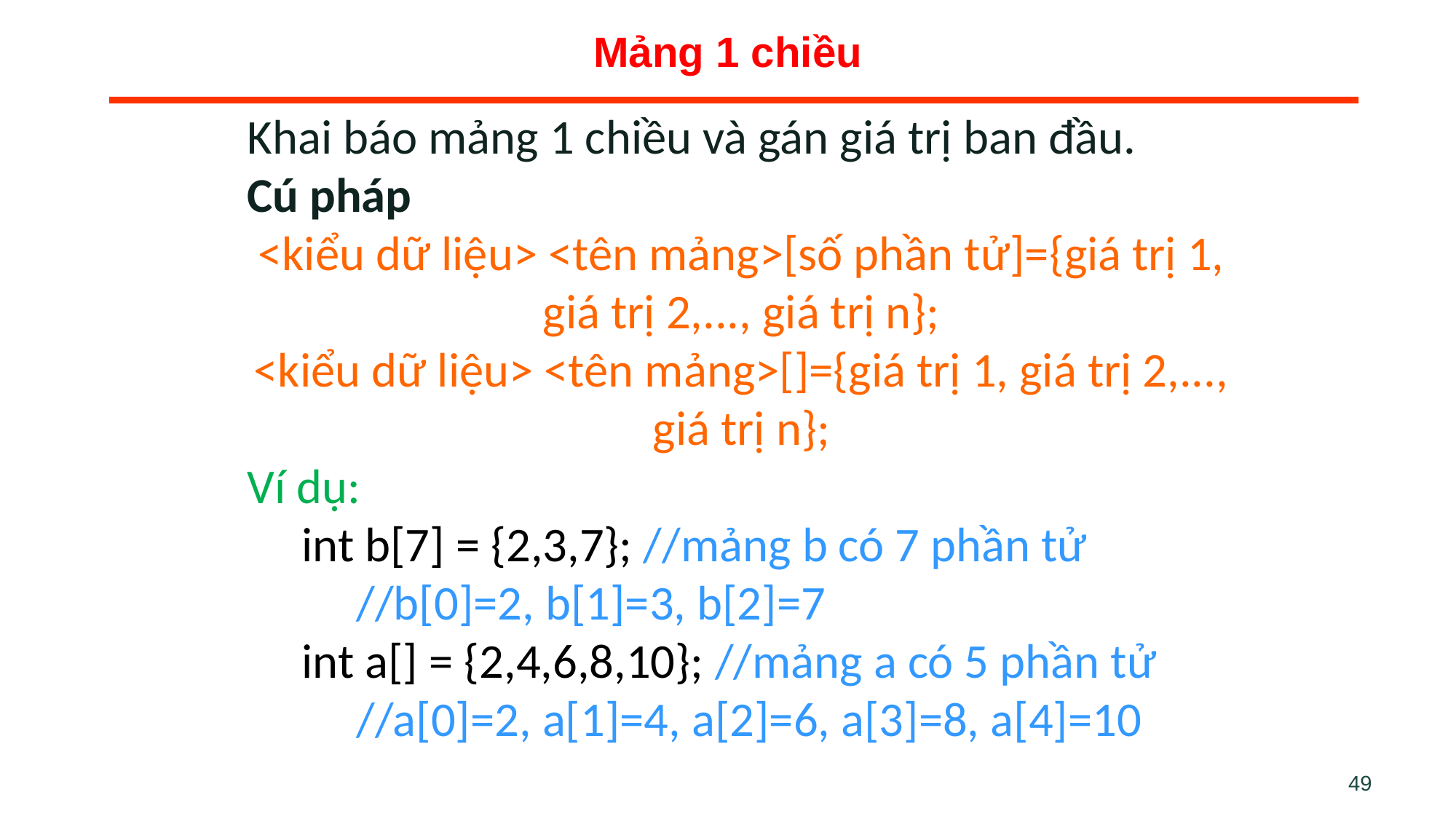

# Mảng 1 chiều
Khai báo mảng 1 chiều và gán giá trị ban đầu.
Cú pháp
<kiểu dữ liệu> <tên mảng>[số phần tử]={giá trị 1, giá trị 2,..., giá trị n};
<kiểu dữ liệu> <tên mảng>[]={giá trị 1, giá trị 2,..., giá trị n};
Ví dụ:
int b[7] = {2,3,7}; //mảng b có 7 phần tử
//b[0]=2, b[1]=3, b[2]=7
int a[] = {2,4,6,8,10}; //mảng a có 5 phần tử
//a[0]=2, a[1]=4, a[2]=6, a[3]=8, a[4]=10
49